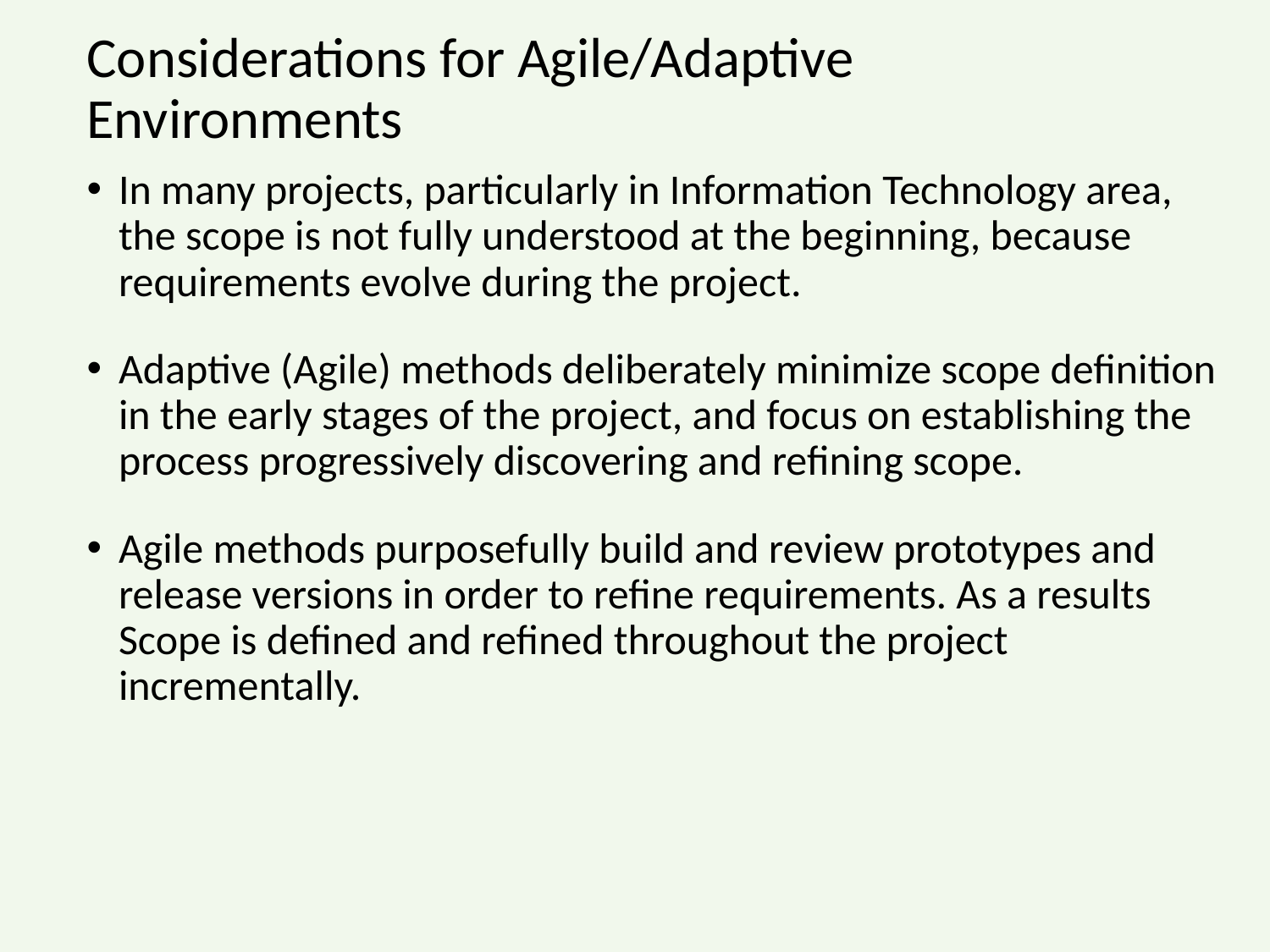

# Considerations for Agile/Adaptive Environments
In many projects, particularly in Information Technology area, the scope is not fully understood at the beginning, because requirements evolve during the project.
Adaptive (Agile) methods deliberately minimize scope definition in the early stages of the project, and focus on establishing the process progressively discovering and refining scope.
Agile methods purposefully build and review prototypes and release versions in order to refine requirements. As a results Scope is defined and refined throughout the project incrementally.